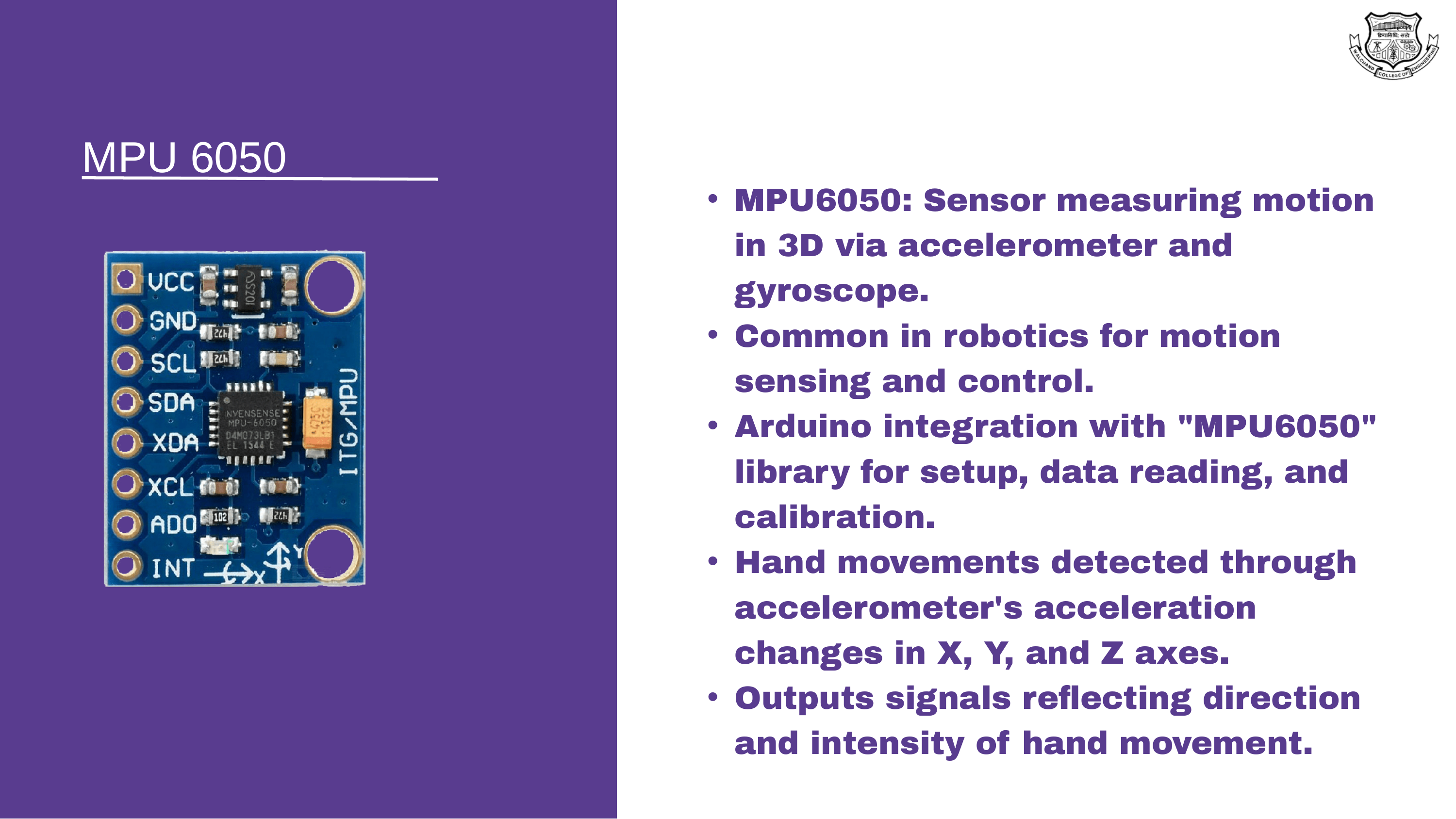

MPU 6050
MPU6050: Sensor measuring motion in 3D via accelerometer and gyroscope.
Common in robotics for motion sensing and control.
Arduino integration with "MPU6050" library for setup, data reading, and calibration.
Hand movements detected through accelerometer's acceleration changes in X, Y, and Z axes.
Outputs signals reflecting direction and intensity of hand movement.